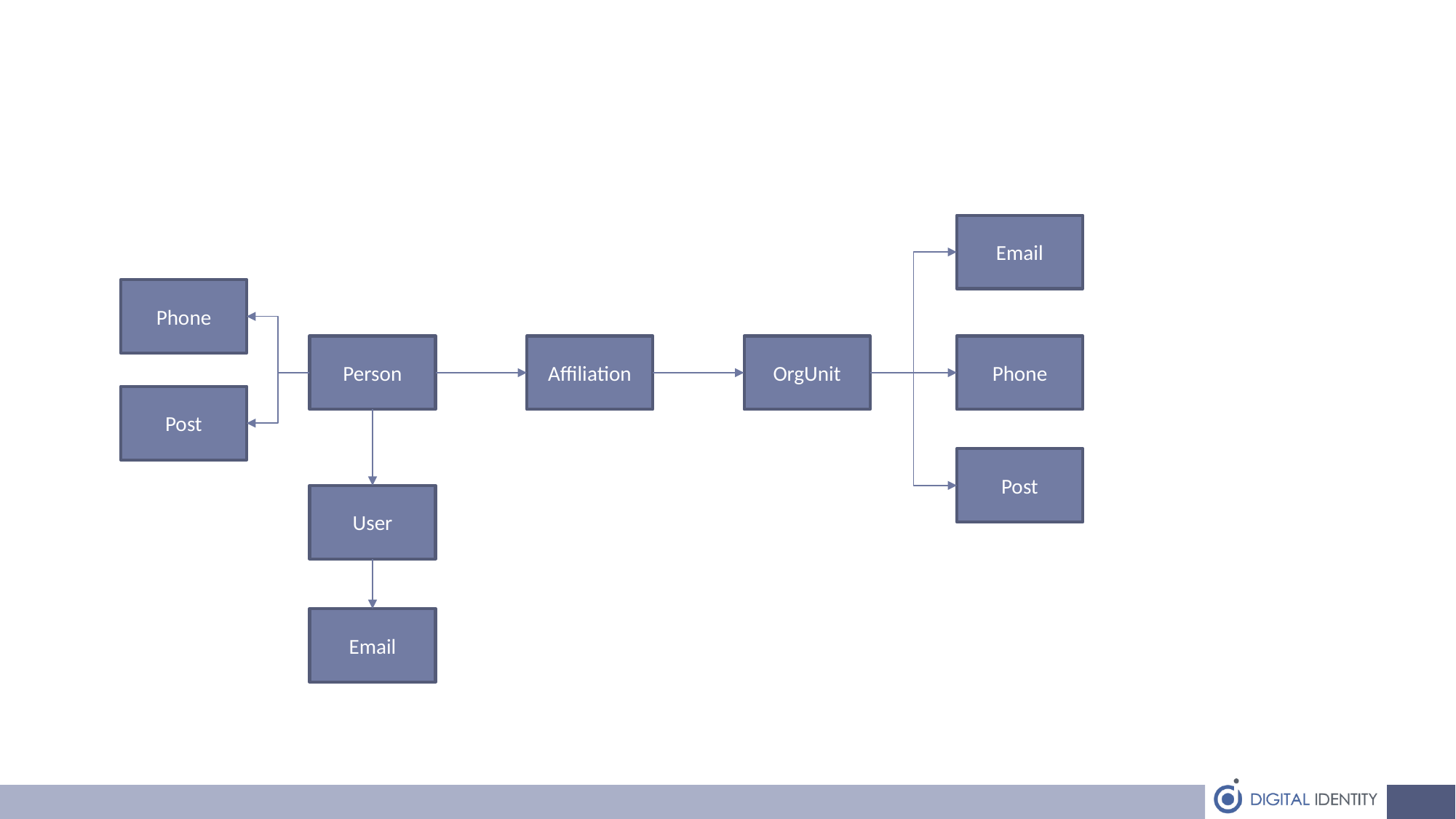

Email
Phone
Phone
OrgUnit
Affiliation
Person
Post
Post
User
Email